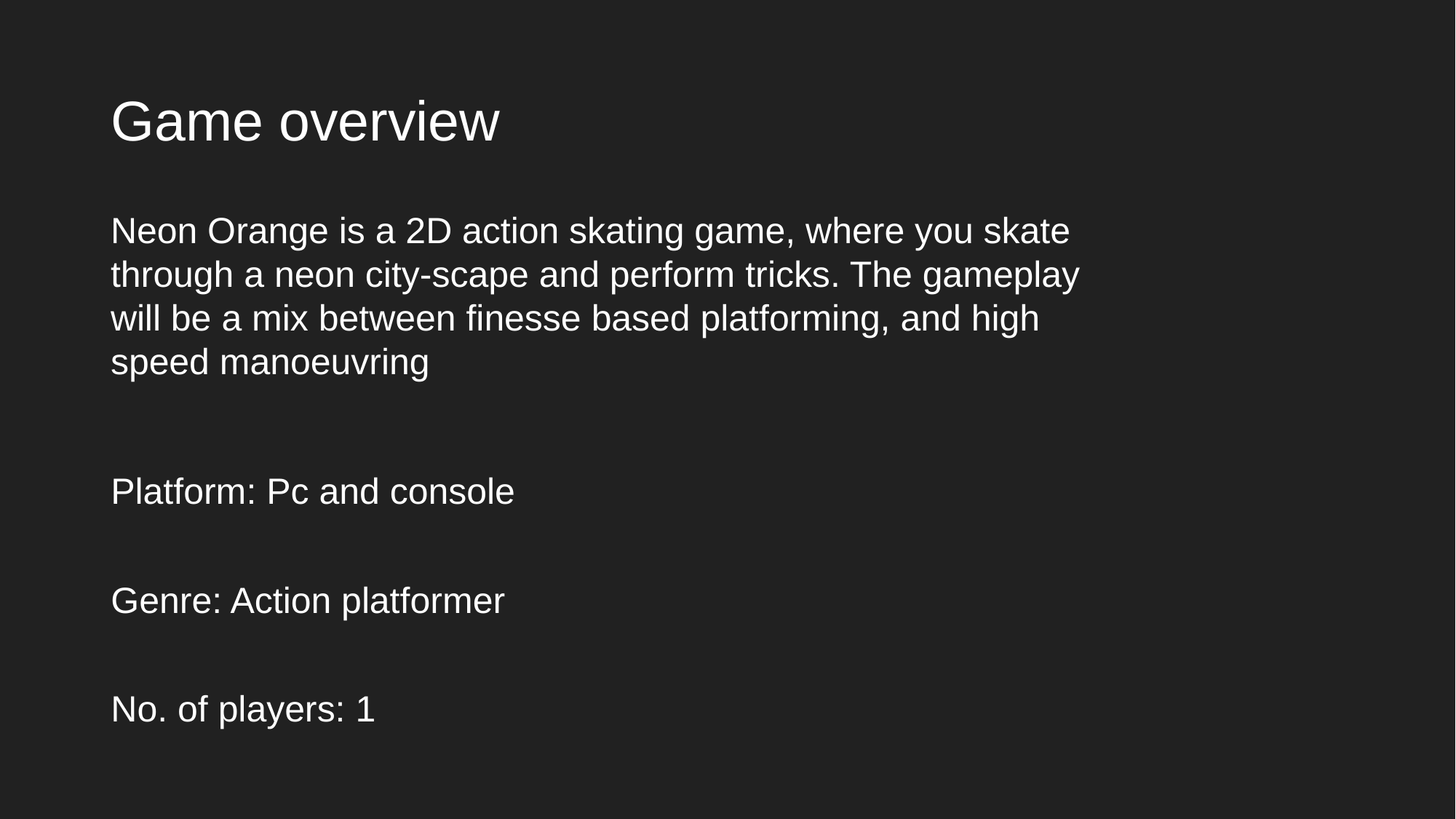

# Game overview
Neon Orange is a 2D action skating game, where you skate through a neon city-scape and perform tricks. The gameplay will be a mix between finesse based platforming, and high speed manoeuvring
Platform: Pc and console

Genre: Action platformer

No. of players: 1